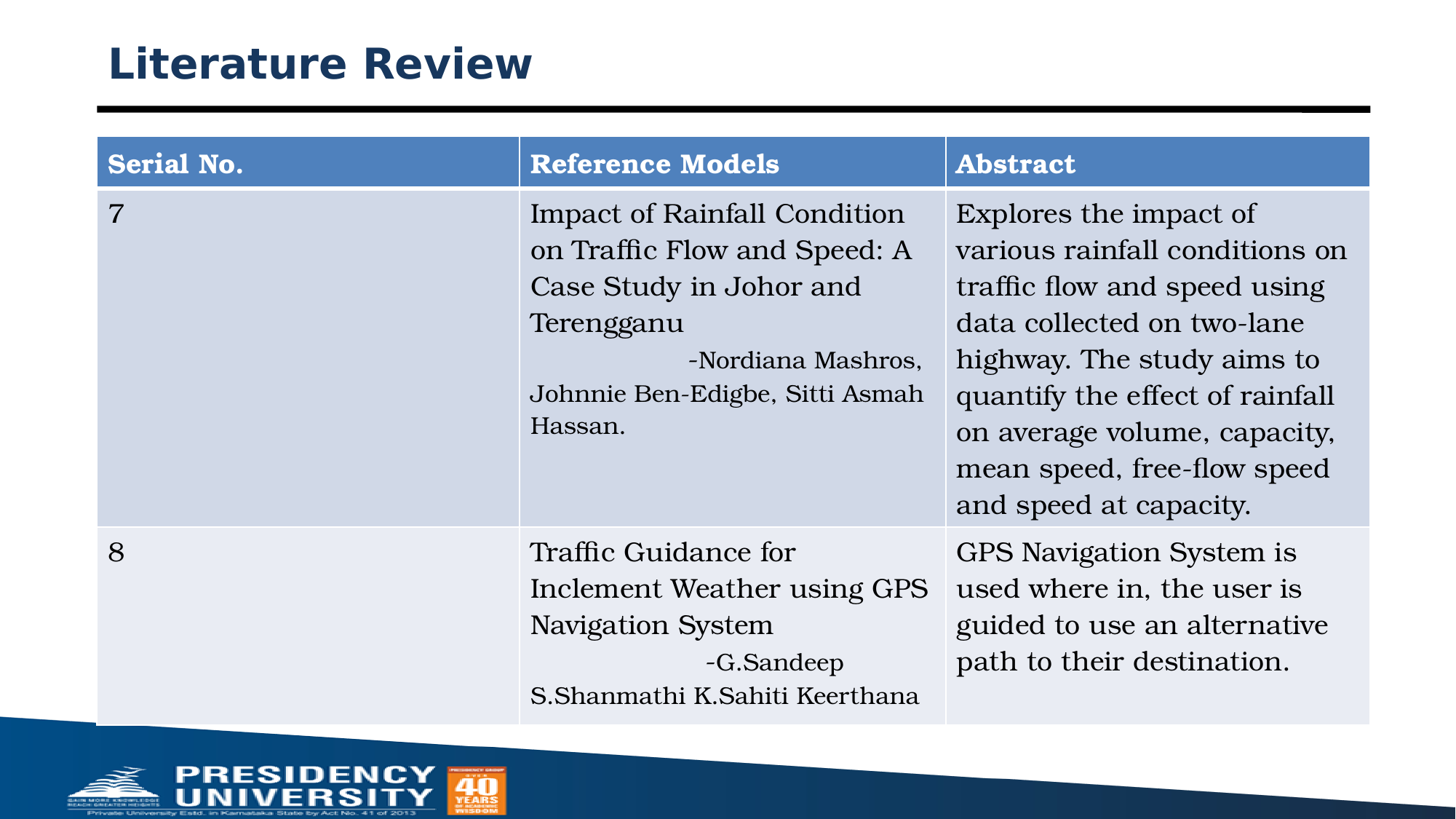

# Literature Review
| Serial No. | Reference Models | Abstract |
| --- | --- | --- |
| 7 | Impact of Rainfall Condition on Traffic Flow and Speed: A Case Study in Johor and Terengganu -Nordiana Mashros, Johnnie Ben-Edigbe, Sitti Asmah Hassan. | Explores the impact of various rainfall conditions on traffic flow and speed using data collected on two-lane highway. The study aims to quantify the effect of rainfall on average volume, capacity, mean speed, free-flow speed and speed at capacity. |
| 8 | Traffic Guidance for Inclement Weather using GPS Navigation System -G.Sandeep S.Shanmathi K.Sahiti Keerthana | GPS Navigation System is used where in, the user is guided to use an alternative path to their destination. |